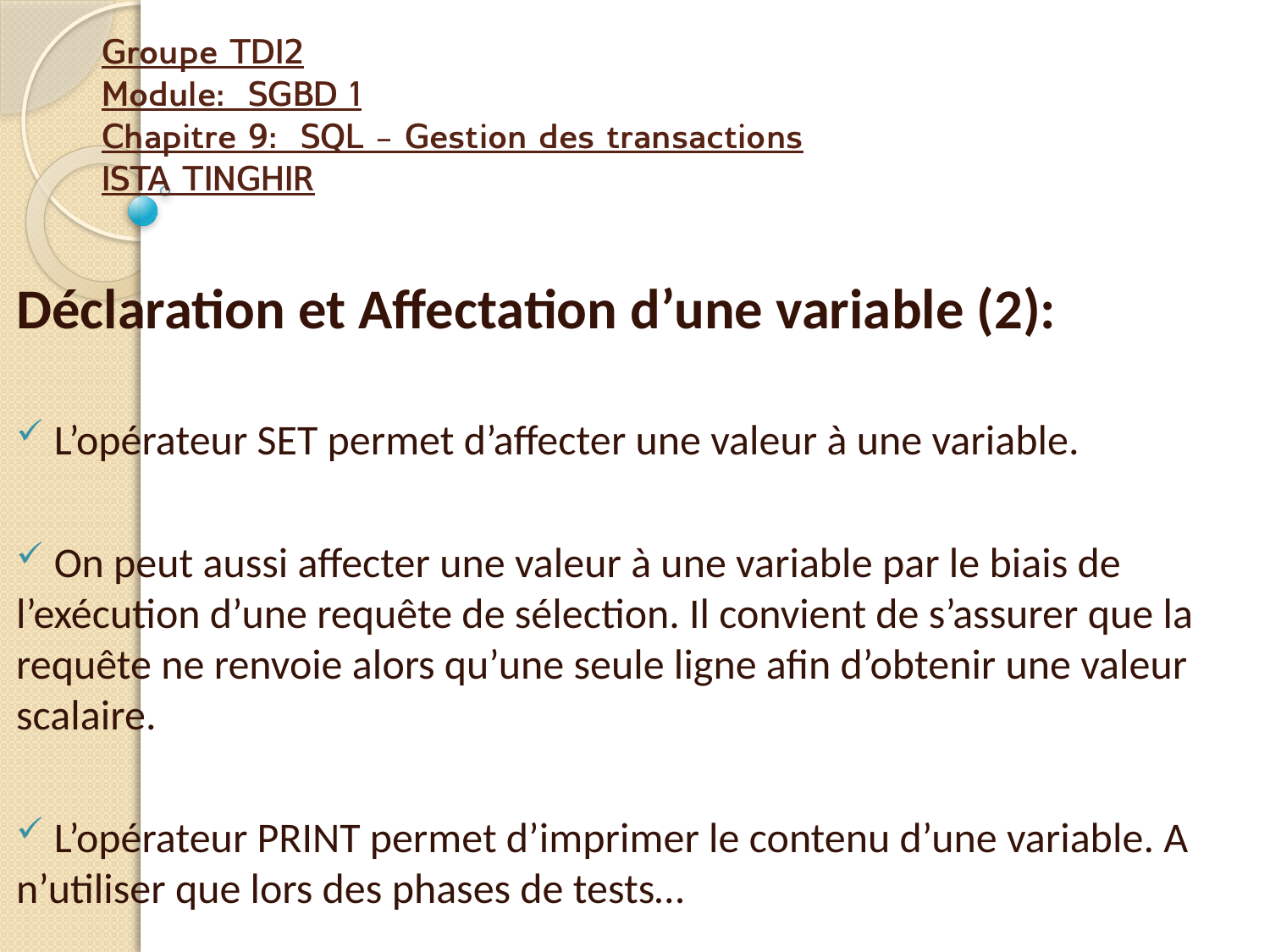

# Groupe TDI2 Module:  SGBD 1 Chapitre 9:  SQL – Gestion des transactions ISTA TINGHIR

Déclaration et Affectation d’une variable (2):

 L’opérateur SET permet d’affecter une valeur à une variable.

 On peut aussi affecter une valeur à une variable par le biais de l’exécution d’une requête de sélection. Il convient de s’assurer que la requête ne renvoie alors qu’une seule ligne afin d’obtenir une valeur scalaire.

 L’opérateur PRINT permet d’imprimer le contenu d’une variable. A n’utiliser que lors des phases de tests…